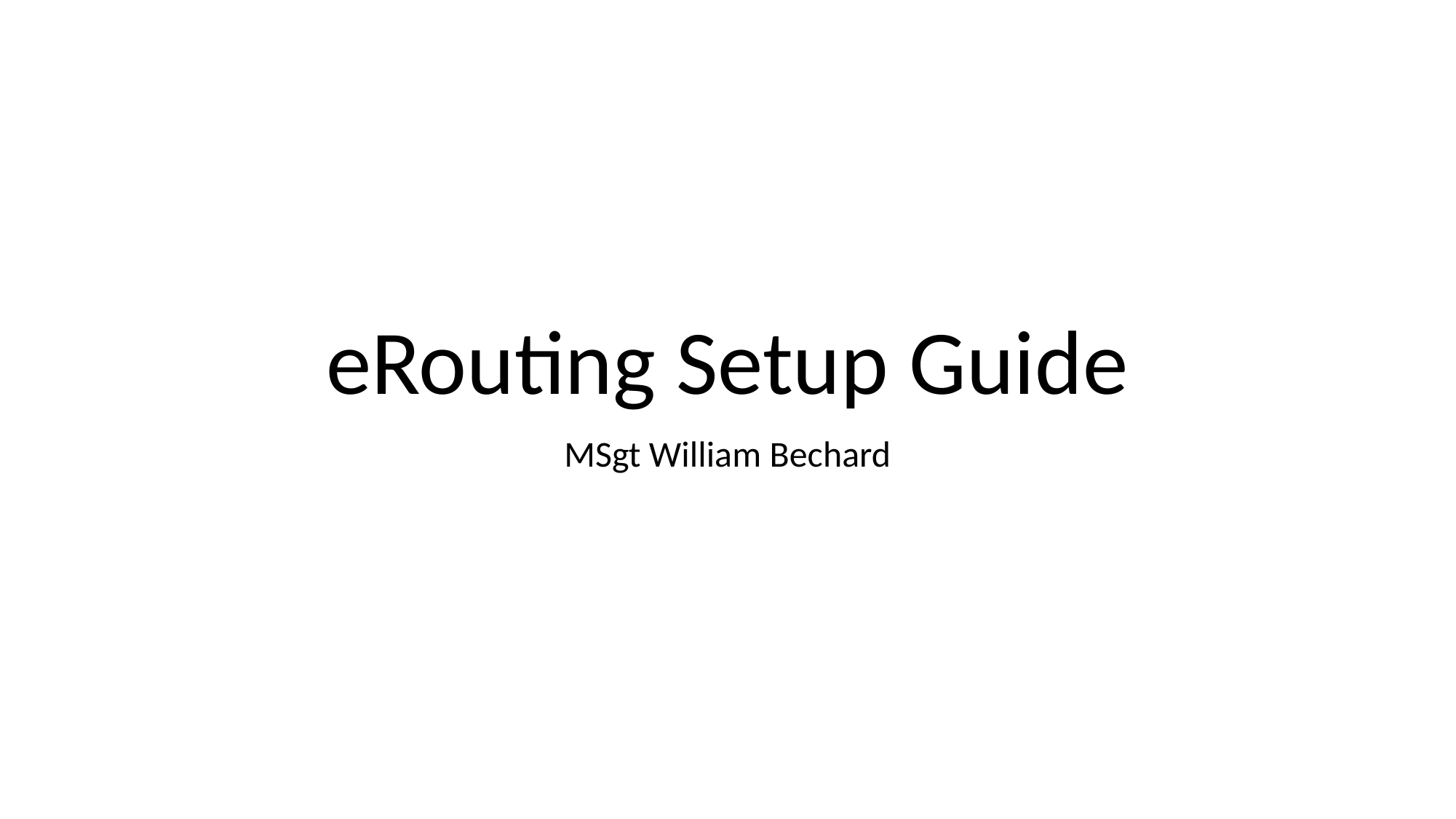

# eRouting Setup Guide
MSgt William Bechard